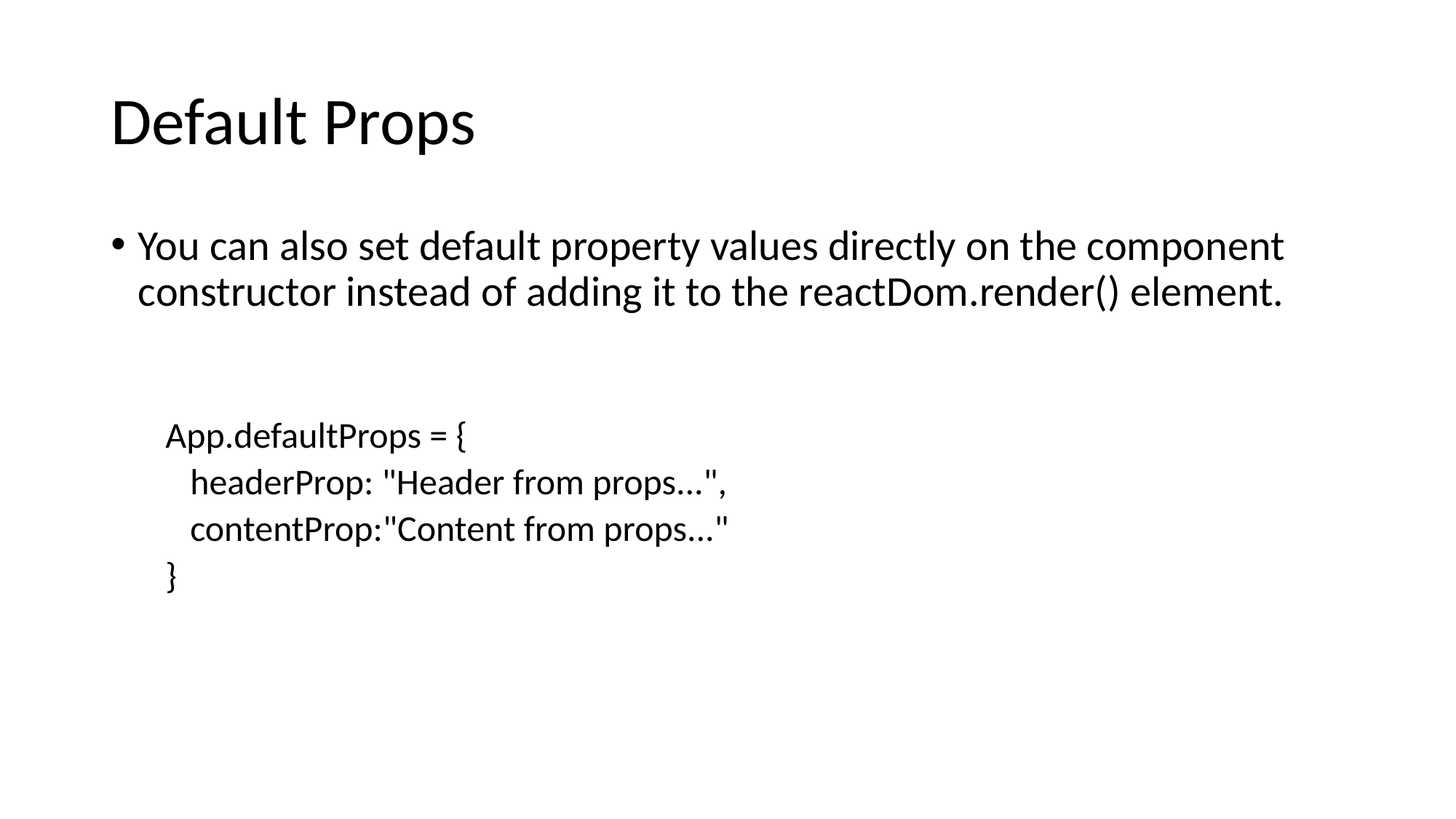

# Default Props
You can also set default property values directly on the component constructor instead of adding it to the reactDom.render() element.

App.defaultProps = {
   headerProp: "Header from props...",
   contentProp:"Content from props..."
}